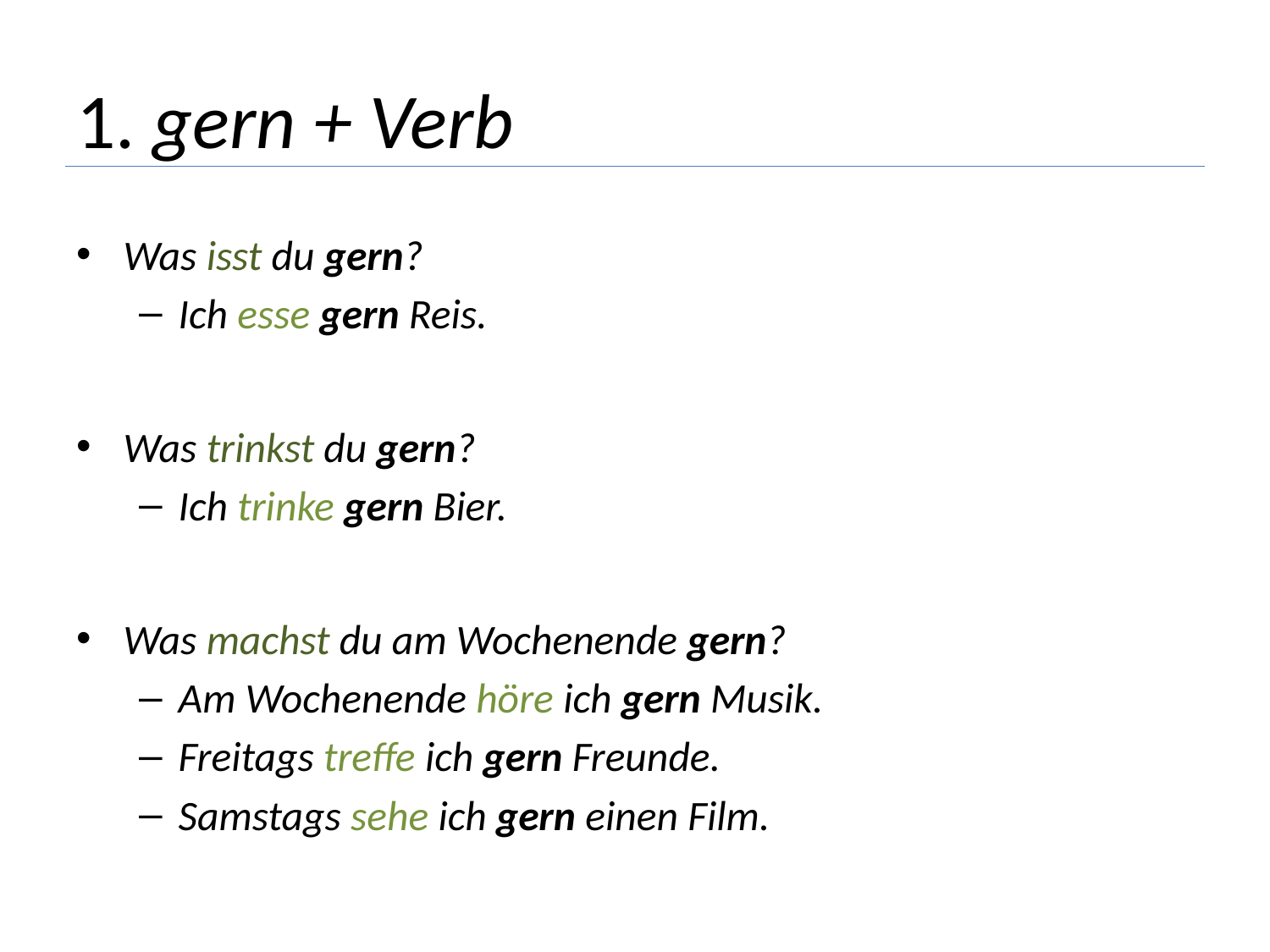

# 1. gern + Verb
Was isst du gern?
Ich esse gern Reis.

Was trinkst du gern?
Ich trinke gern Bier.

Was machst du am Wochenende gern?
Am Wochenende höre ich gern Musik.
Freitags treffe ich gern Freunde.
Samstags sehe ich gern einen Film.